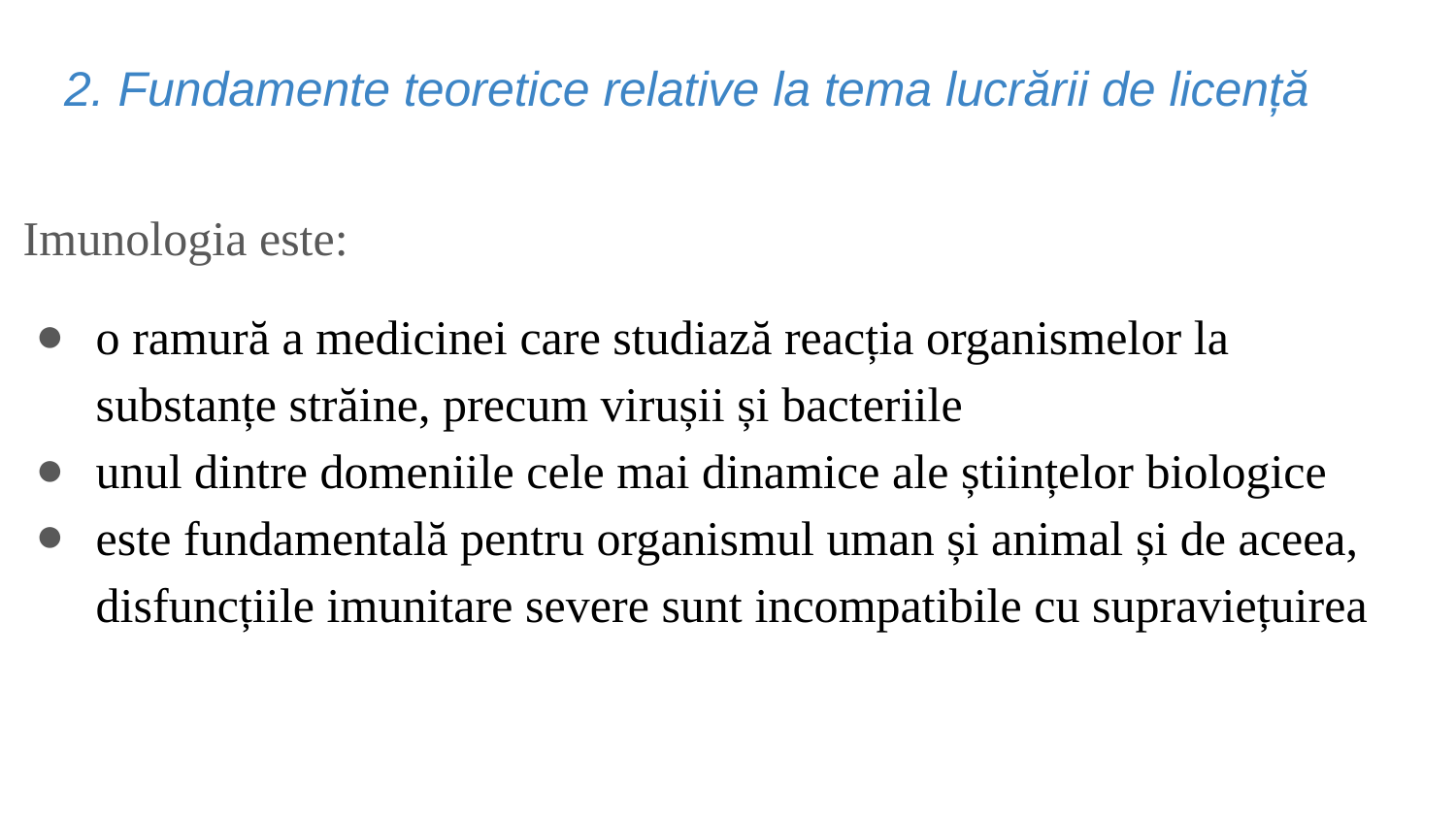

# 2. Fundamente teoretice relative la tema lucrării de licență
Imunologia este:
o ramură a medicinei care studiază reacția organismelor la substanțe străine, precum virușii și bacteriile
unul dintre domeniile cele mai dinamice ale științelor biologice
este fundamentală pentru organismul uman și animal și de aceea, disfuncțiile imunitare severe sunt incompatibile cu supraviețuirea